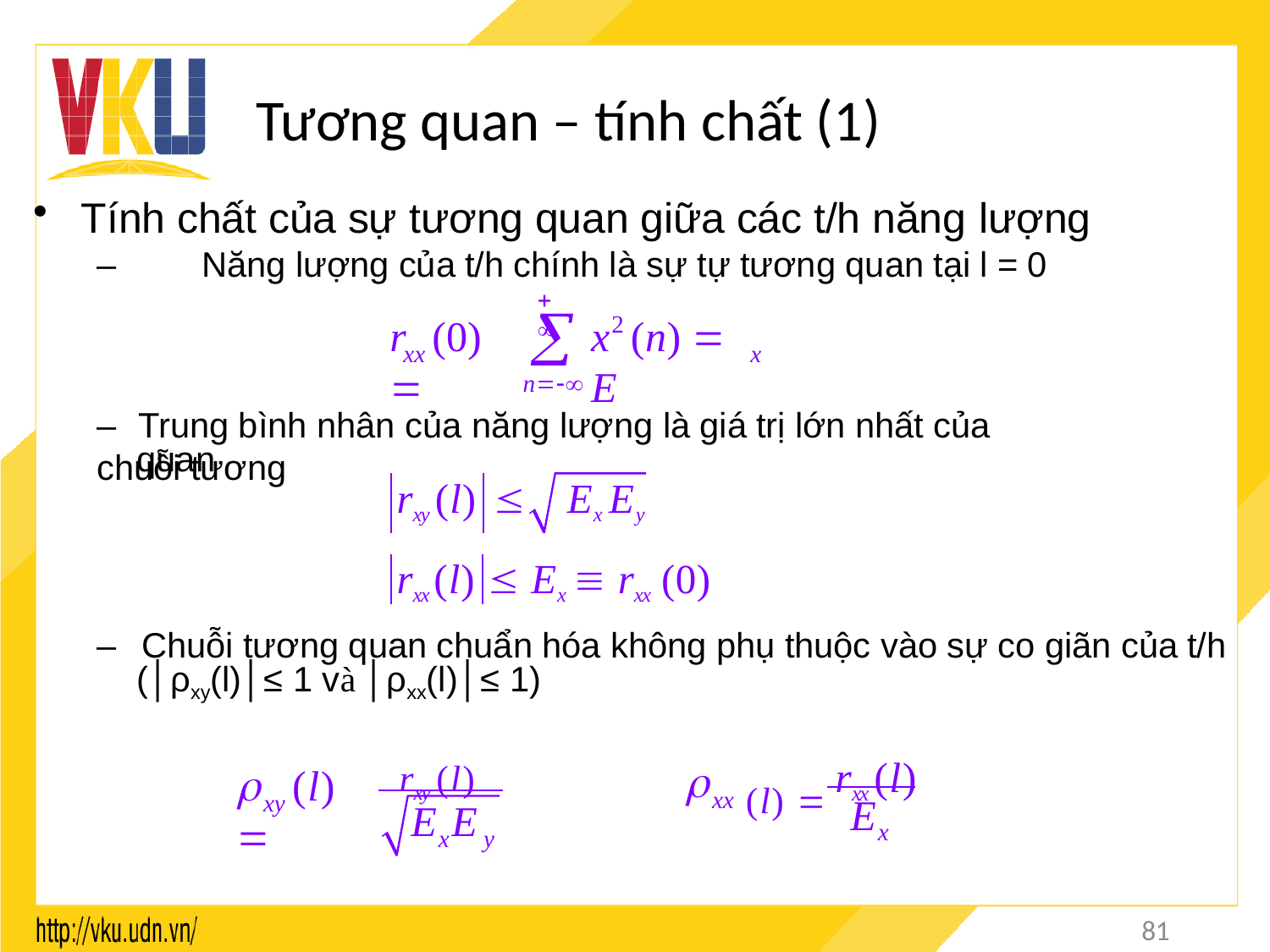

# Tương quan – tính chất (1)
Tính chất của sự tương quan giữa các t/h năng lượng
–	Năng lượng của t/h chính là sự tự tương quan tại l = 0
+∞
∑
2
r	(0) =
x	(n) = E
xx
x
n=−∞
–	Trung bình nhân của năng lượng là giá trị lớn nhất của chuỗi tương
quan
rxy (l) ≤	Ex Ey
rxx (l) ≤ Ex ≡ rxx (0)

–	Chuỗi tương quan chuẩn hóa không phụ thuộc vào sự co giãn của t/h
(│ρxy(l)│≤ 1 và │ρxx(l)│≤ 1)
rxy (l)	(l) = rxx (l)
ρ
ρ	(l) =
xx
xy
E

E E
x
x	y
81